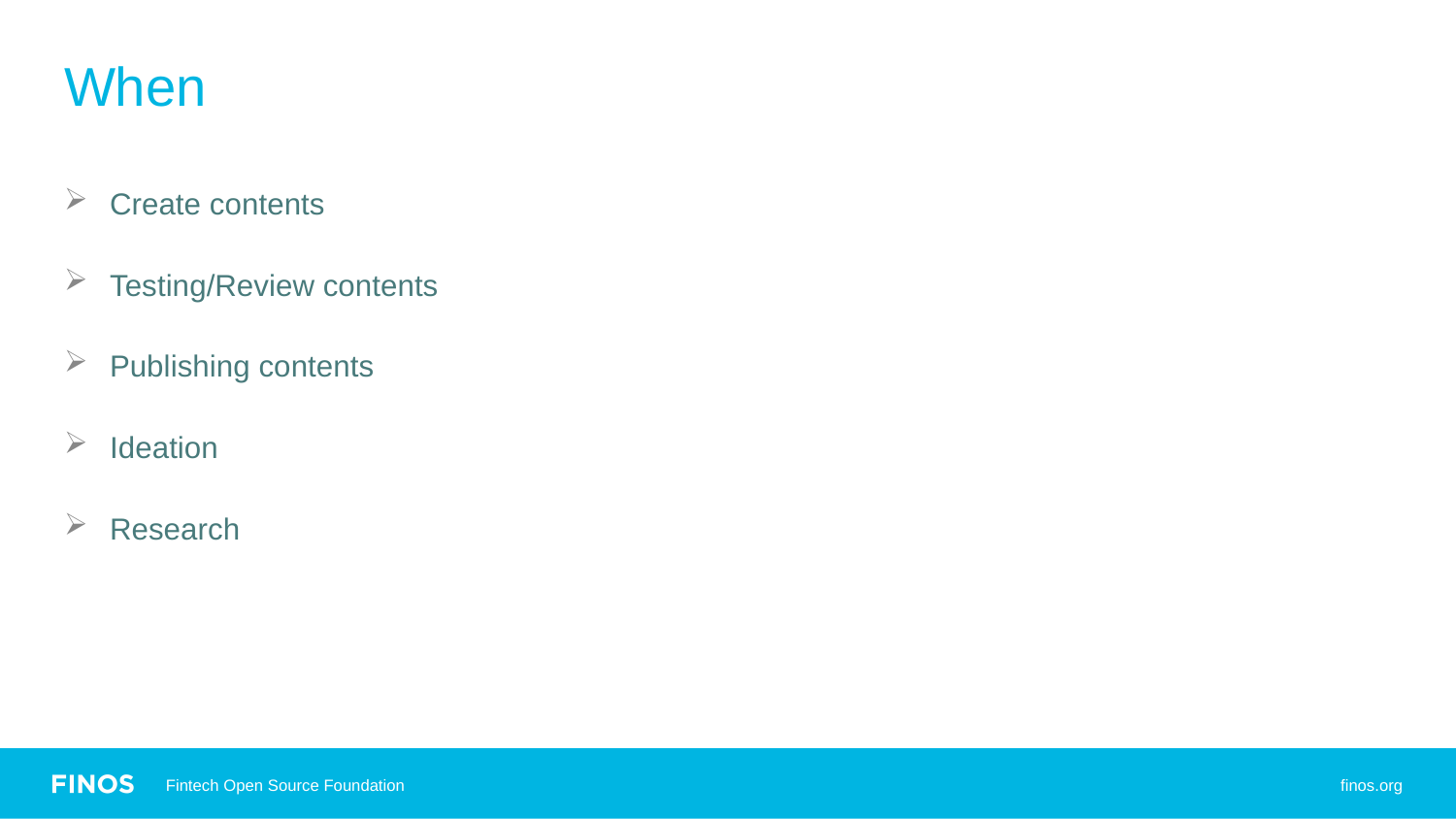

# When
Create contents

Testing/Review contents

Publishing contents

Ideation

Research